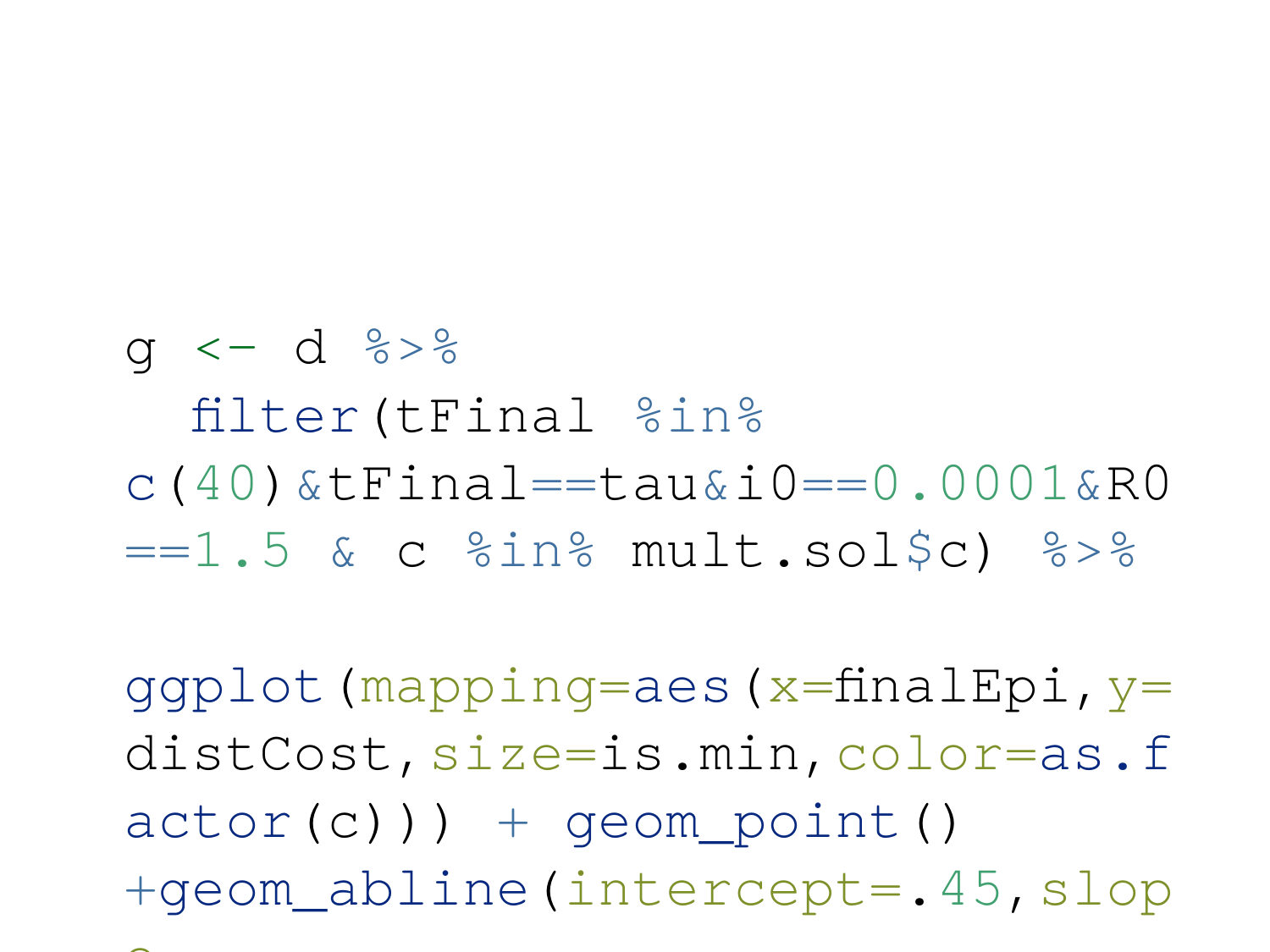

g <- d %>%
  filter(tFinal %in% c(40)&tFinal==tau&i0==0.0001&R0==1.5 & c %in% mult.sol$c) %>%
  ggplot(mapping=aes(x=finalEpi,y=distCost,size=is.min,color=as.factor(c))) + geom_point()+geom_abline(intercept=.45,slope=-1)+scale_alpha_discrete(range=c(0.5,1)) + scale_color_viridis_d(name="c")
## Warning: Using alpha for a discrete variable is not advised.
g
## Warning: Using size for a discrete variable is not advised.